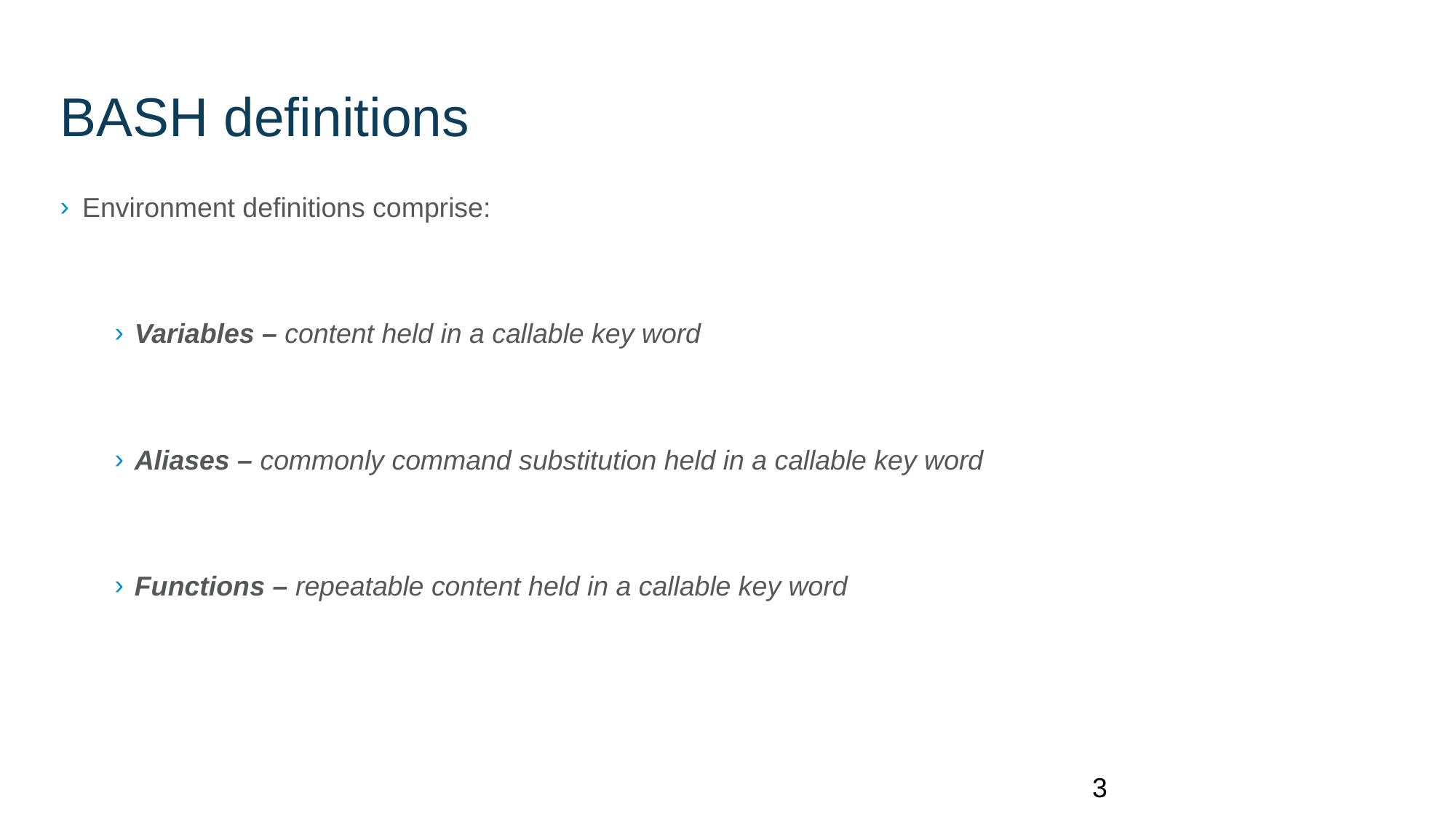

BASH definitions
Environment definitions comprise:

Variables – content held in a callable key word

Aliases – commonly command substitution held in a callable key word

Functions – repeatable content held in a callable key word